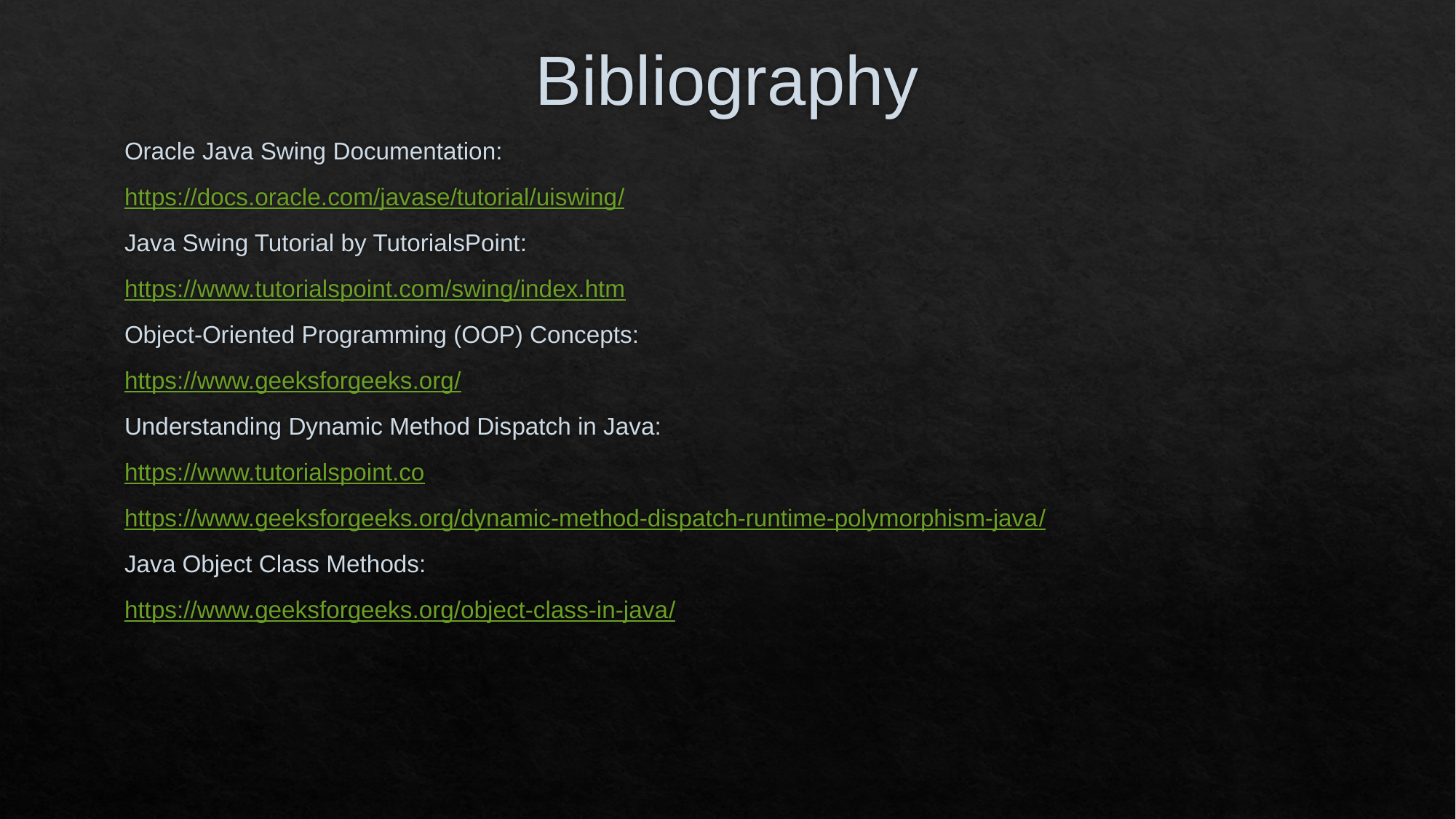

# Bibliography
Oracle Java Swing Documentation:
https://docs.oracle.com/javase/tutorial/uiswing/
Java Swing Tutorial by TutorialsPoint:
https://www.tutorialspoint.com/swing/index.htm
Object-Oriented Programming (OOP) Concepts:
https://www.geeksforgeeks.org/
Understanding Dynamic Method Dispatch in Java:
https://www.tutorialspoint.co
https://www.geeksforgeeks.org/dynamic-method-dispatch-runtime-polymorphism-java/
Java Object Class Methods:
https://www.geeksforgeeks.org/object-class-in-java/